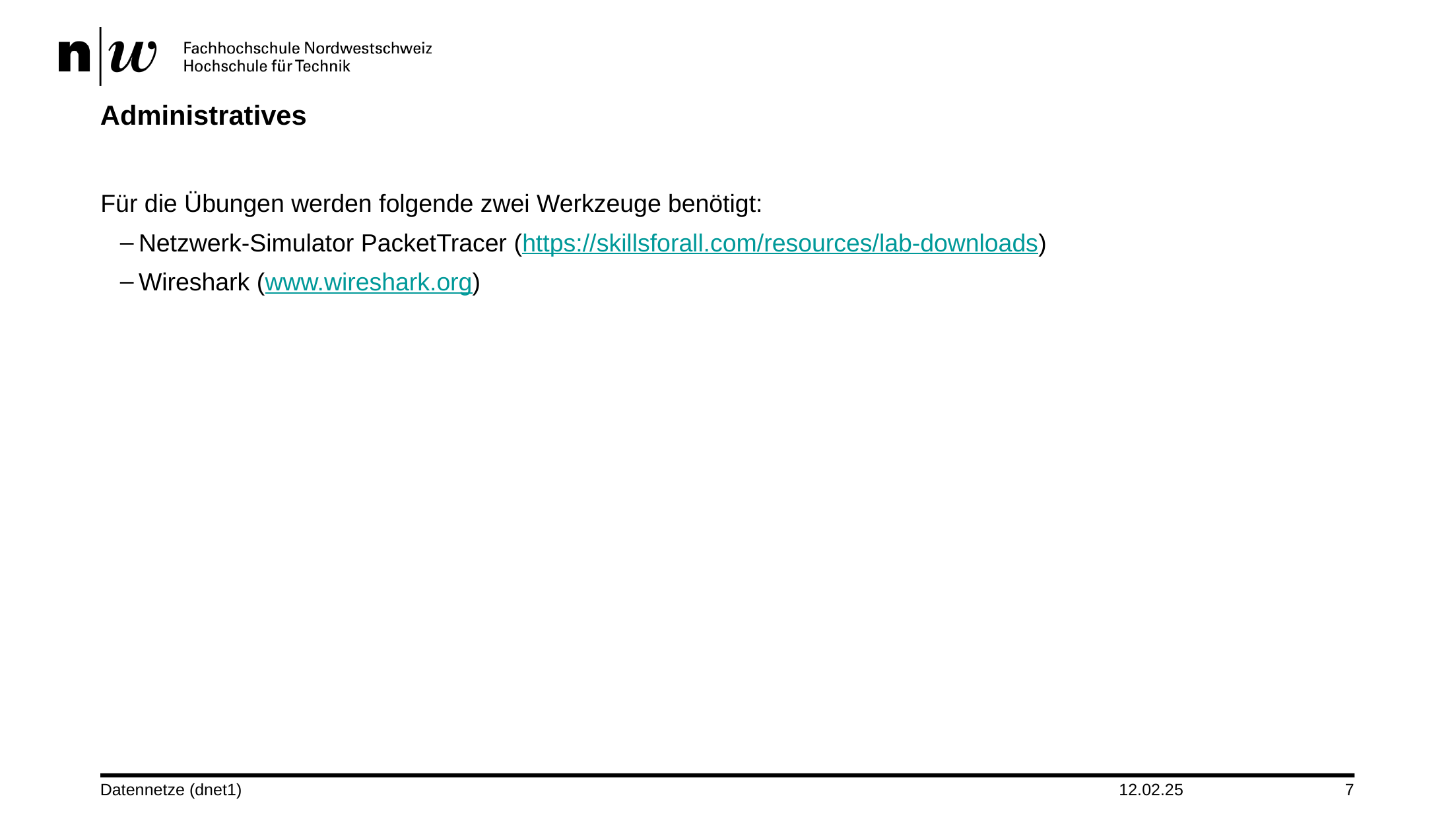

# Administratives
Für die Übungen werden folgende zwei Werkzeuge benötigt:
Netzwerk-Simulator PacketTracer (https://skillsforall.com/resources/lab-downloads)
Wireshark (www.wireshark.org)

Datennetze (dnet1)
12.02.25
7